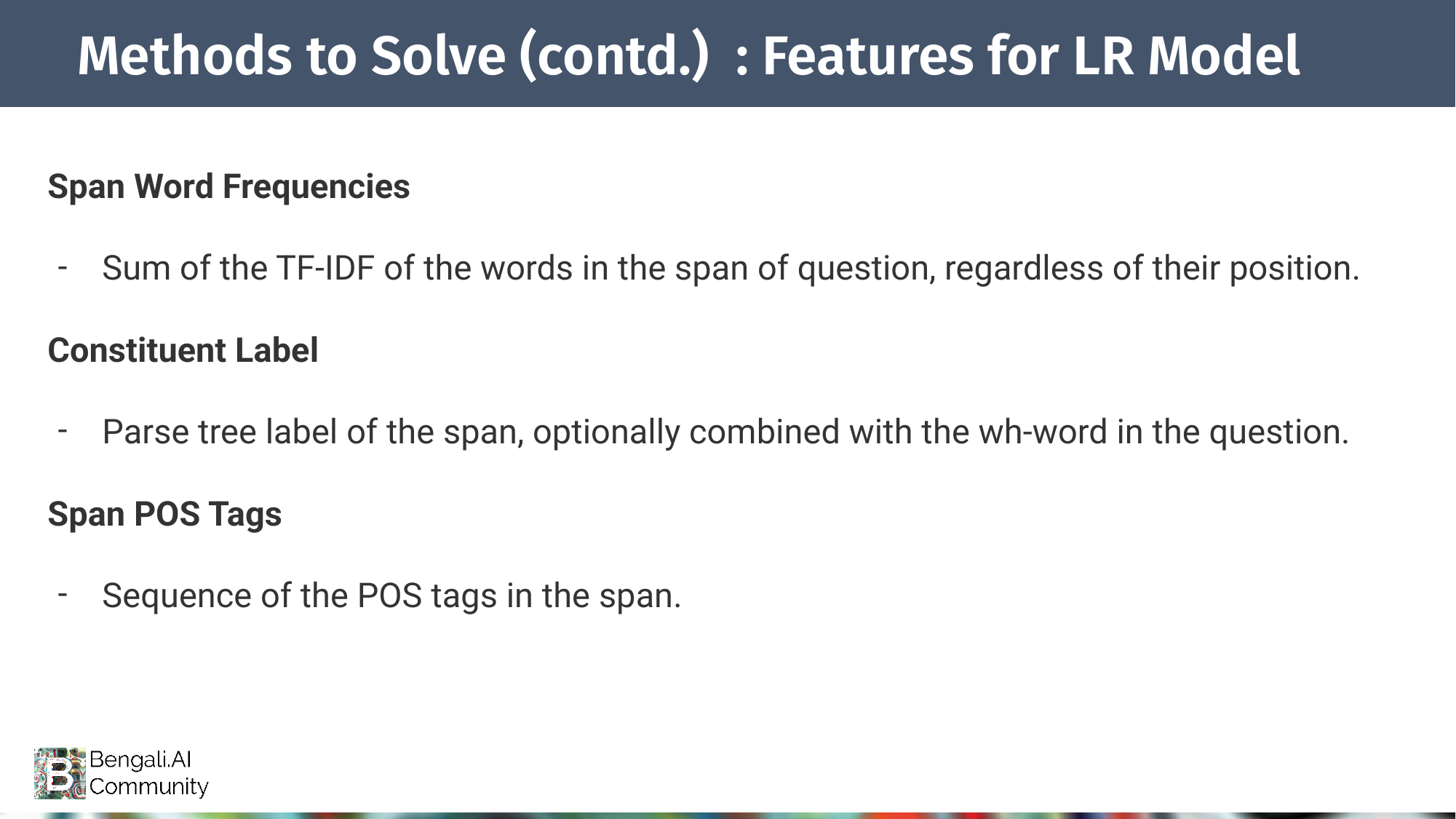

Methods to Solve (contd.)  : Features for LR Model
Span Word Frequencies

Sum of the TF-IDF of the words in the span of question, regardless of their position.

Constituent Label

Parse tree label of the span, optionally combined with the wh-word in the question.

Span POS Tags

Sequence of the POS tags in the span.